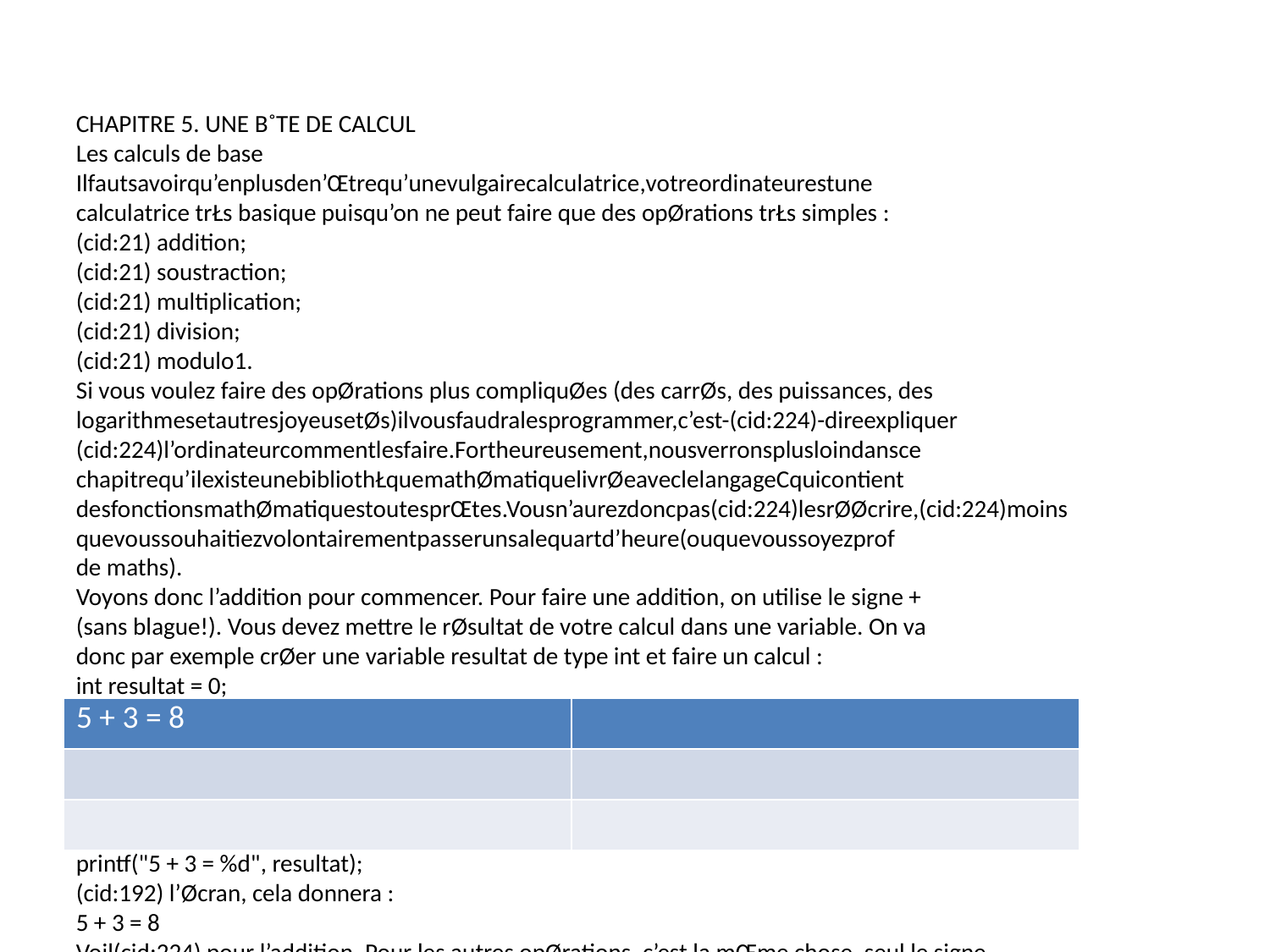

CHAPITRE 5. UNE B˚TE DE CALCUL
Les calculs de base
Ilfautsavoirqu’enplusden’Œtrequ’unevulgairecalculatrice,votreordinateurestune
calculatrice trŁs basique puisqu’on ne peut faire que des opØrations trŁs simples :
(cid:21) addition;
(cid:21) soustraction;
(cid:21) multiplication;
(cid:21) division;
(cid:21) modulo1.
Si vous voulez faire des opØrations plus compliquØes (des carrØs, des puissances, des
logarithmesetautresjoyeusetØs)ilvousfaudralesprogrammer,c’est-(cid:224)-direexpliquer
(cid:224)l’ordinateurcommentlesfaire.Fortheureusement,nousverronsplusloindansce
chapitrequ’ilexisteunebibliothŁquemathØmatiquelivrØeaveclelangageCquicontient
desfonctionsmathØmatiquestoutesprŒtes.Vousn’aurezdoncpas(cid:224)lesrØØcrire,(cid:224)moins
quevoussouhaitiezvolontairementpasserunsalequartd’heure(ouquevoussoyezprof
de maths).
Voyons donc l’addition pour commencer. Pour faire une addition, on utilise le signe +
(sans blague!). Vous devez mettre le rØsultat de votre calcul dans une variable. On va
donc par exemple crØer une variable resultat de type int et faire un calcul :
int resultat = 0;
resultat = 5 + 3;
Pas besoin d’Œtre un pro du calcul mental pour deviner que la variable resultat
contiendralavaleur8aprŁsexØcution.Biensßr,riennes’a(cid:30)che(cid:224)l’Øcranaveccecode.
Si vous voulez voir la valeur de la variable, rajoutez un printf comme vous savez
maintenant si bien le faire :
printf("5 + 3 = %d", resultat);
(cid:192) l’Øcran, cela donnera :
5 + 3 = 8
Voil(cid:224) pour l’addition. Pour les autres opØrations, c’est la mŒme chose, seul le signe
utilisØ change (voir tab. 5.1).
Si vous avez dØj(cid:224) utilisØ la calculatrice sur votre ordinateur, vous devriez conna(cid:238)tre ces
signes. Il n’y a pas de di(cid:30)cultØ particuliŁre pour ces opØrations, (cid:224) part pour les deux
derniŁres (la division et le modulo). Nous allons donc parler un peu plus en dØtail de
chacune d’elles.
1. Jevousexpliqueraicequec’estsivousnesavezpas,pasdepanique.
66
| 5 + 3 = 8 |  |
| --- | --- |
|  |  |
|  |  |